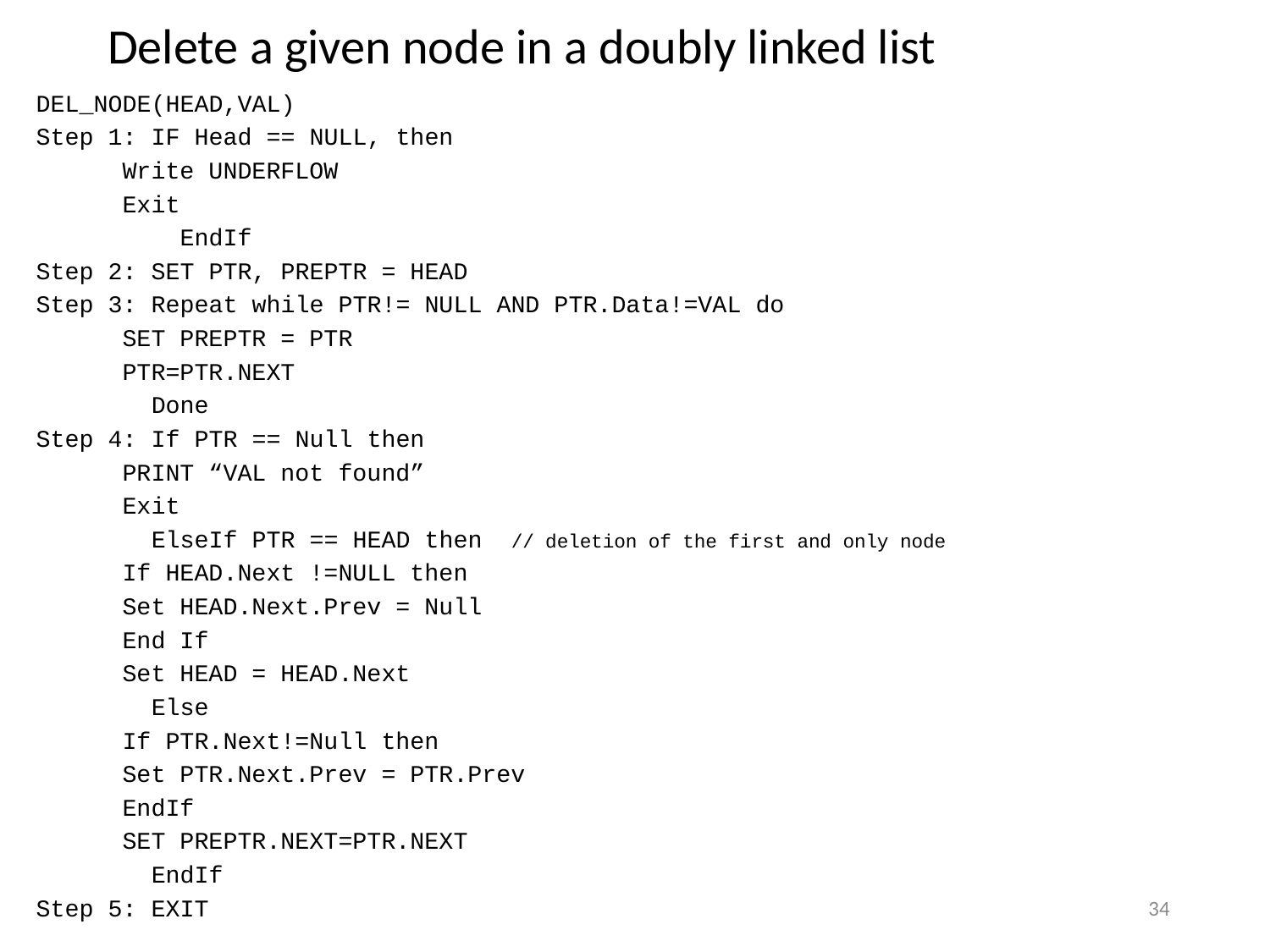

# Delete a given node in a doubly linked list
DEL_NODE(HEAD,VAL)
Step 1: IF Head == NULL, then
			Write UNDERFLOW
			Exit
	    EndIf
Step 2: SET PTR, PREPTR = HEAD
Step 3: Repeat while PTR!= NULL AND PTR.Data!=VAL do
		SET PREPTR = PTR
		PTR=PTR.NEXT
	  Done
Step 4: If PTR == Null then
		PRINT “VAL not found”
		Exit
	  ElseIf PTR == HEAD then  // deletion of the first and only node
		If HEAD.Next !=NULL then
			Set HEAD.Next.Prev = Null
		End If
		Set HEAD = HEAD.Next
	  Else
		If PTR.Next!=Null then
			Set PTR.Next.Prev = PTR.Prev
		EndIf
		SET PREPTR.NEXT=PTR.NEXT
	  EndIf
Step 5: EXIT

34